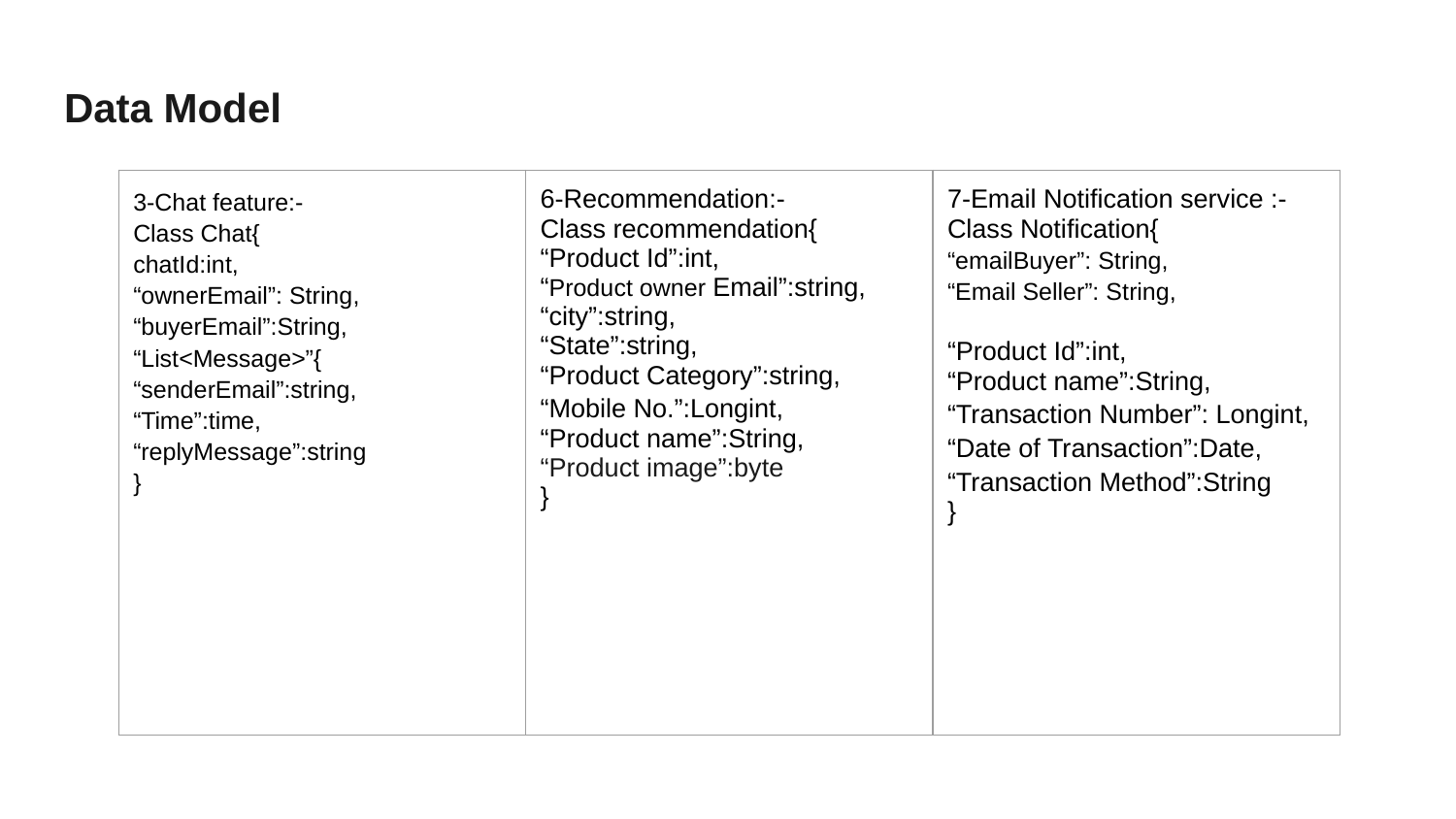

# Data Model

| 3-Chat feature:- Class Chat{ chatId:int, “ownerEmail”: String, “buyerEmail”:String, “List<Message>”{ “senderEmail”:string, “Time”:time, “replyMessage”:string } | 6-Recommendation:- Class recommendation{ “Product Id”:int, “Product owner Email”:string, “city”:string, “State”:string, “Product Category”:string, “Mobile No.”:Longint, “Product name”:String, “Product image”:byte } | 7-Email Notification service :- Class Notification{ “emailBuyer”: String, “Email Seller”: String, “Product Id”:int, “Product name”:String, “Transaction Number”: Longint, “Date of Transaction”:Date, “Transaction Method”:String } |
| --- | --- | --- |